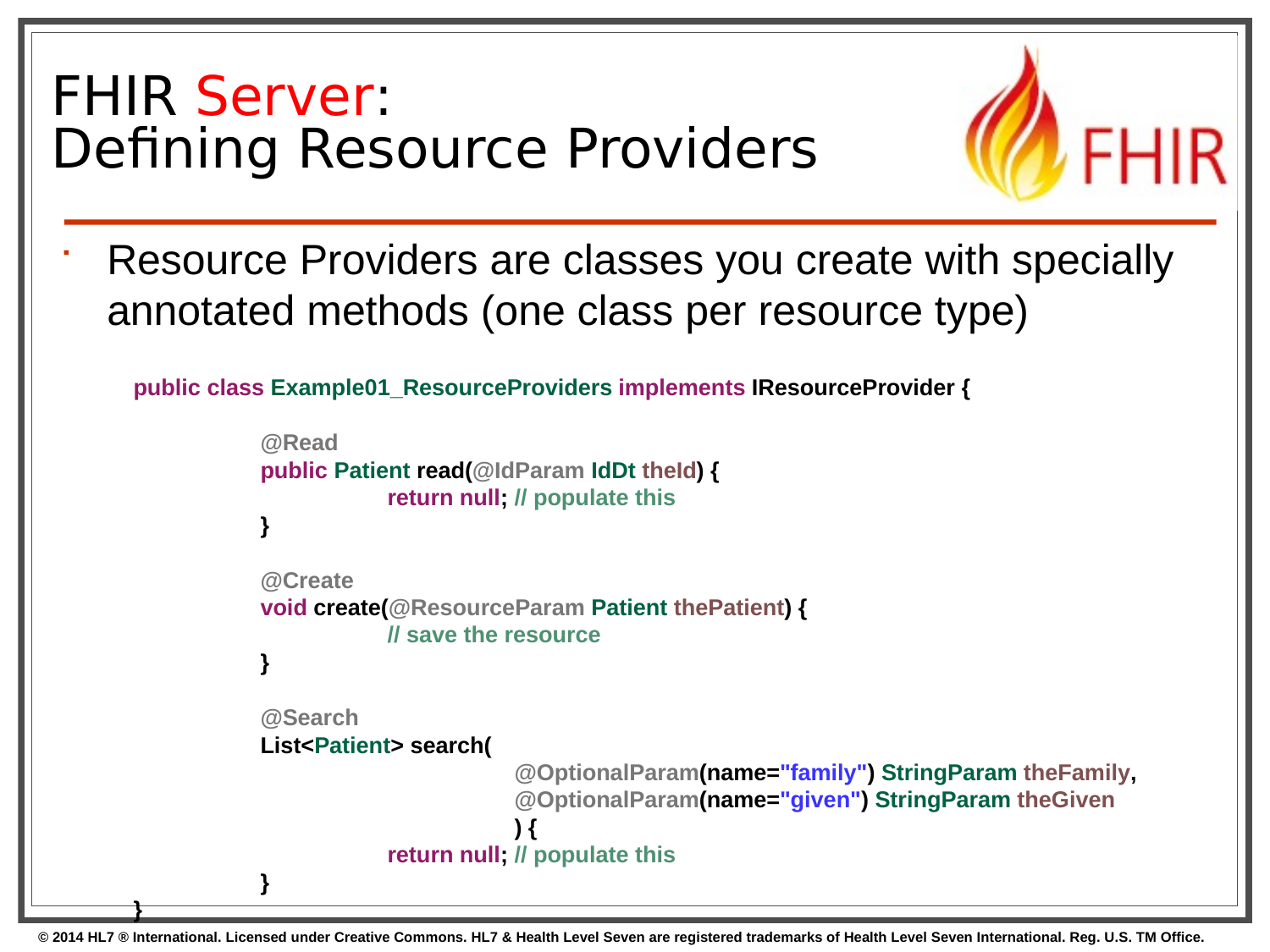

# FHIR Server:
Defining Resource Providers
Resource Providers are classes you create with specially annotated methods (one class per resource type)
public class Example01_ResourceProviders implements IResourceProvider {

	@Read
	public Patient read(@IdParam IdDt theId) {
		return null; // populate this
	}

	@Create
	void create(@ResourceParam Patient thePatient) {
		// save the resource
	}

	@Search
	List<Patient> search(
			@OptionalParam(name="family") StringParam theFamily,
			@OptionalParam(name="given") StringParam theGiven
			) {
		return null; // populate this
	}
}
35